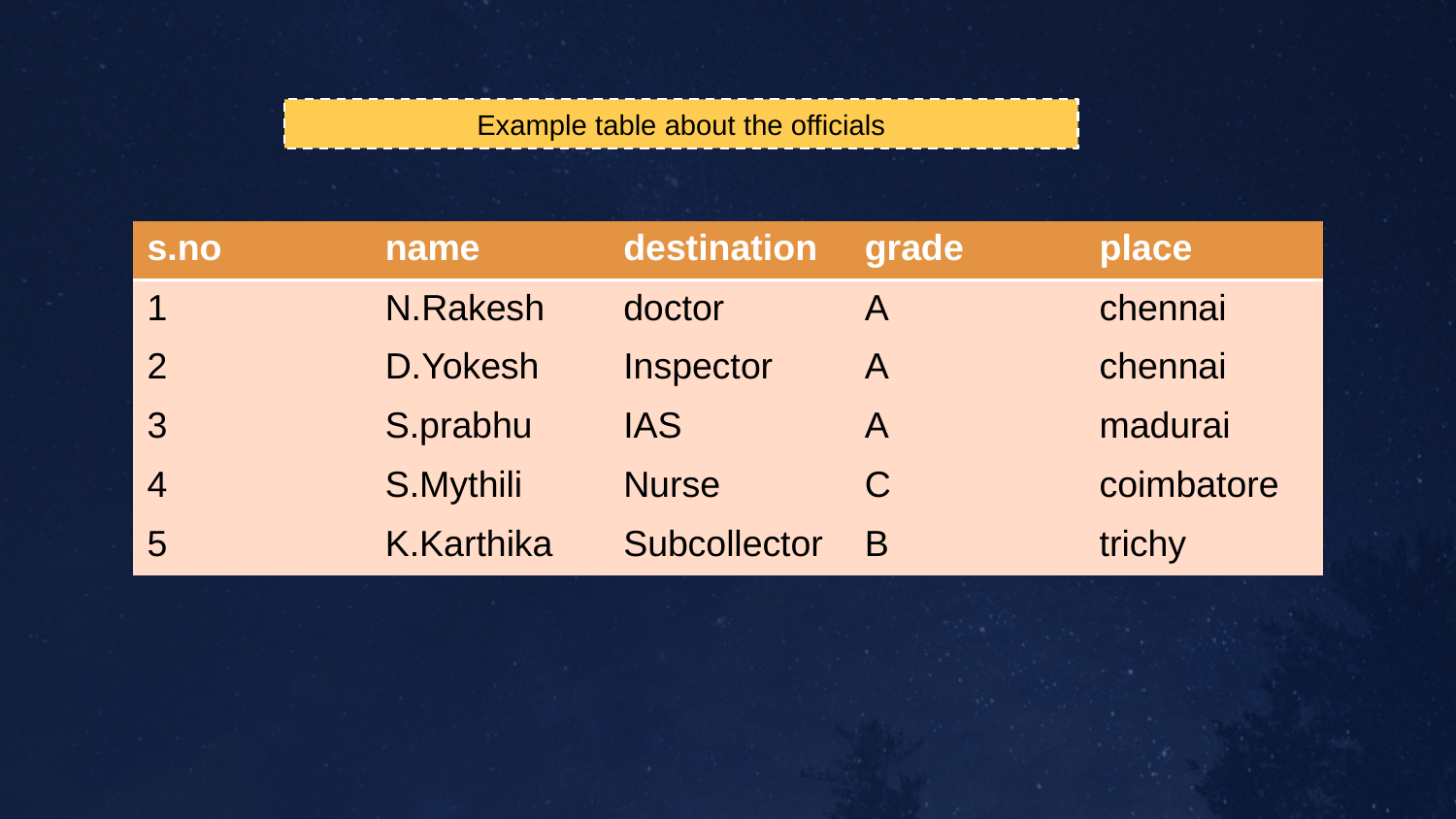

Example table about the officials
| s.no | name | destination | grade | place |
| --- | --- | --- | --- | --- |
| 1 | N.Rakesh | doctor | A | chennai |
| 2 | D.Yokesh | Inspector | A | chennai |
| 3 | S.prabhu | IAS | A | madurai |
| 4 | S.Mythili | Nurse | C | coimbatore |
| 5 | K.Karthika | Subcollector | B | trichy |